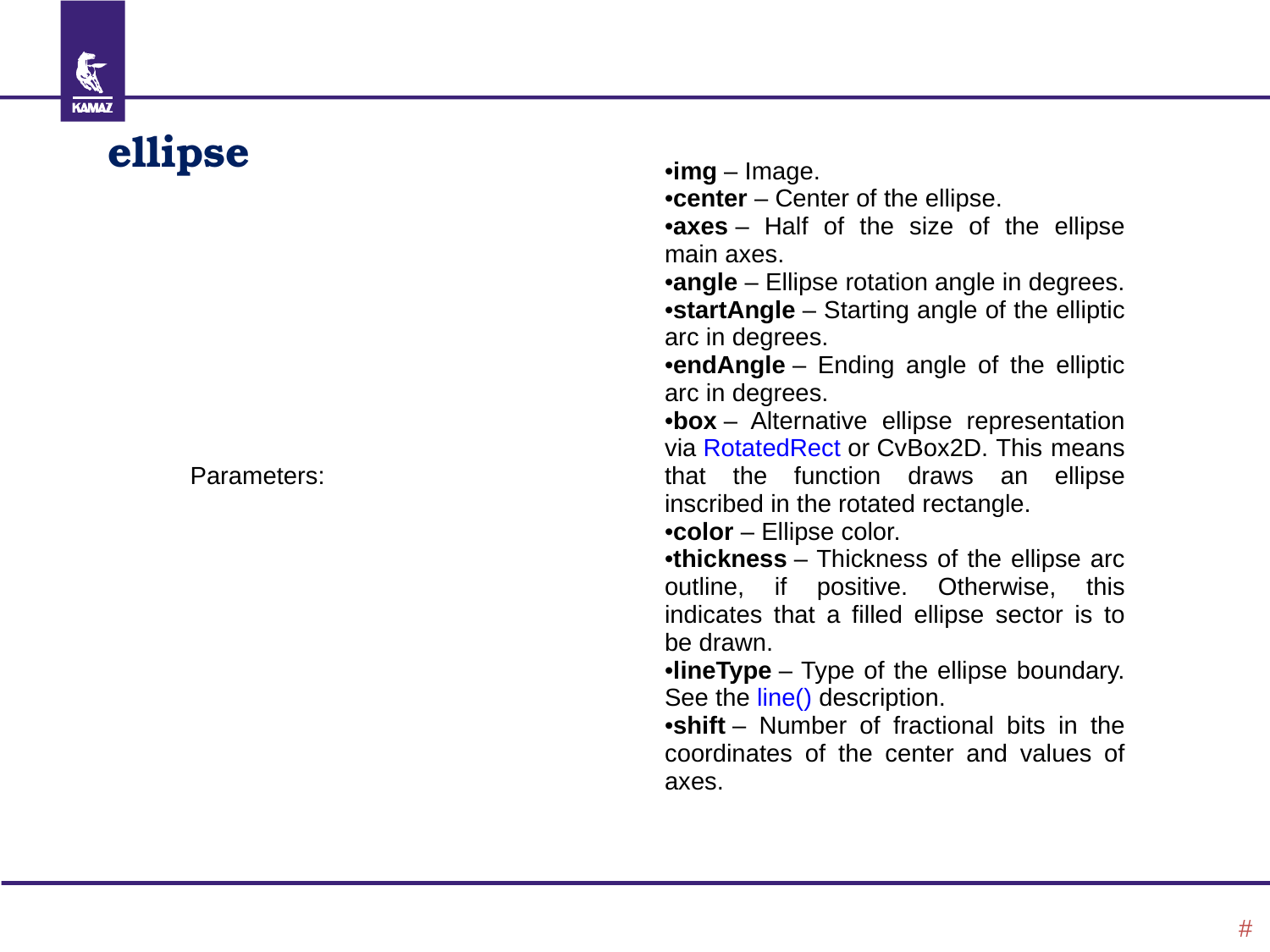

| Parameters: | img – Image. center – Center of the ellipse. axes – Half of the size of the ellipse main axes. angle – Ellipse rotation angle in degrees. startAngle – Starting angle of the elliptic arc in degrees. endAngle – Ending angle of the elliptic arc in degrees. box – Alternative ellipse representation via RotatedRect or CvBox2D. This means that the function draws an ellipse inscribed in the rotated rectangle. color – Ellipse color. thickness – Thickness of the ellipse arc outline, if positive. Otherwise, this indicates that a filled ellipse sector is to be drawn. lineType – Type of the ellipse boundary. See the line() description. shift – Number of fractional bits in the coordinates of the center and values of axes. |
| --- | --- |
ellipse
#